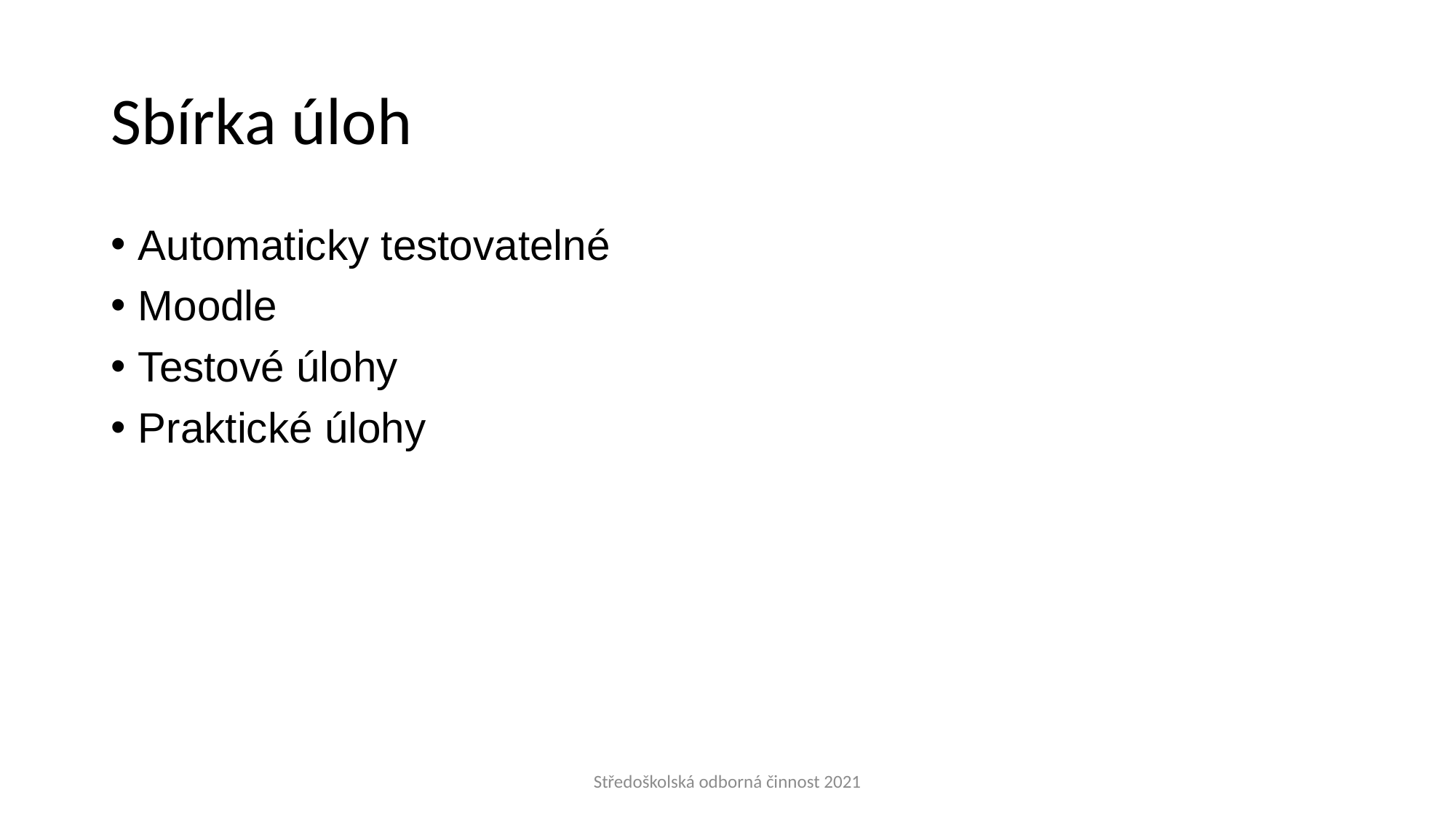

# Sbírka úloh
Automaticky testovatelné
Moodle
Testové úlohy
Praktické úlohy
Středoškolská odborná činnost 2021